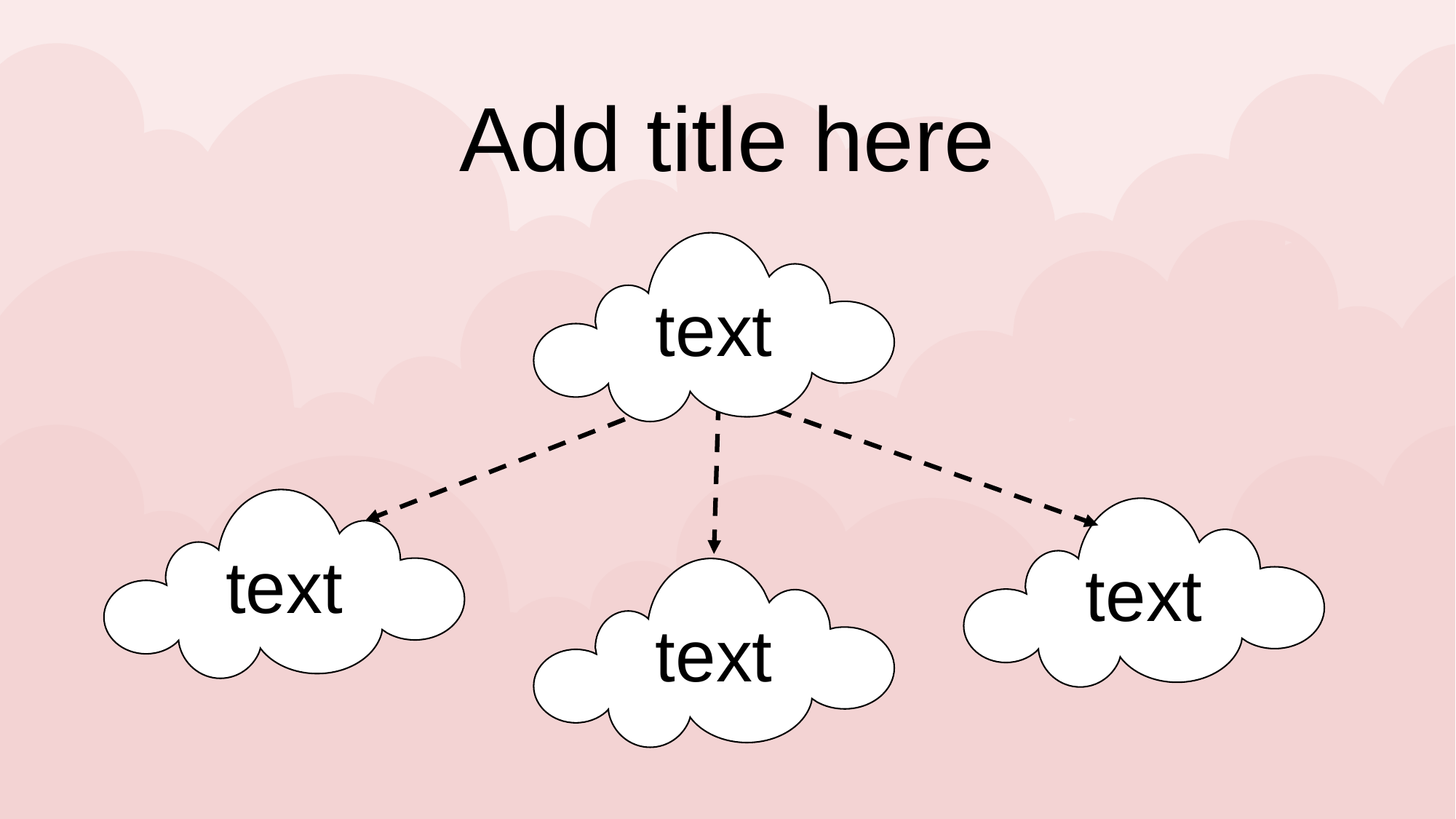

Add title here

text

text
text
text